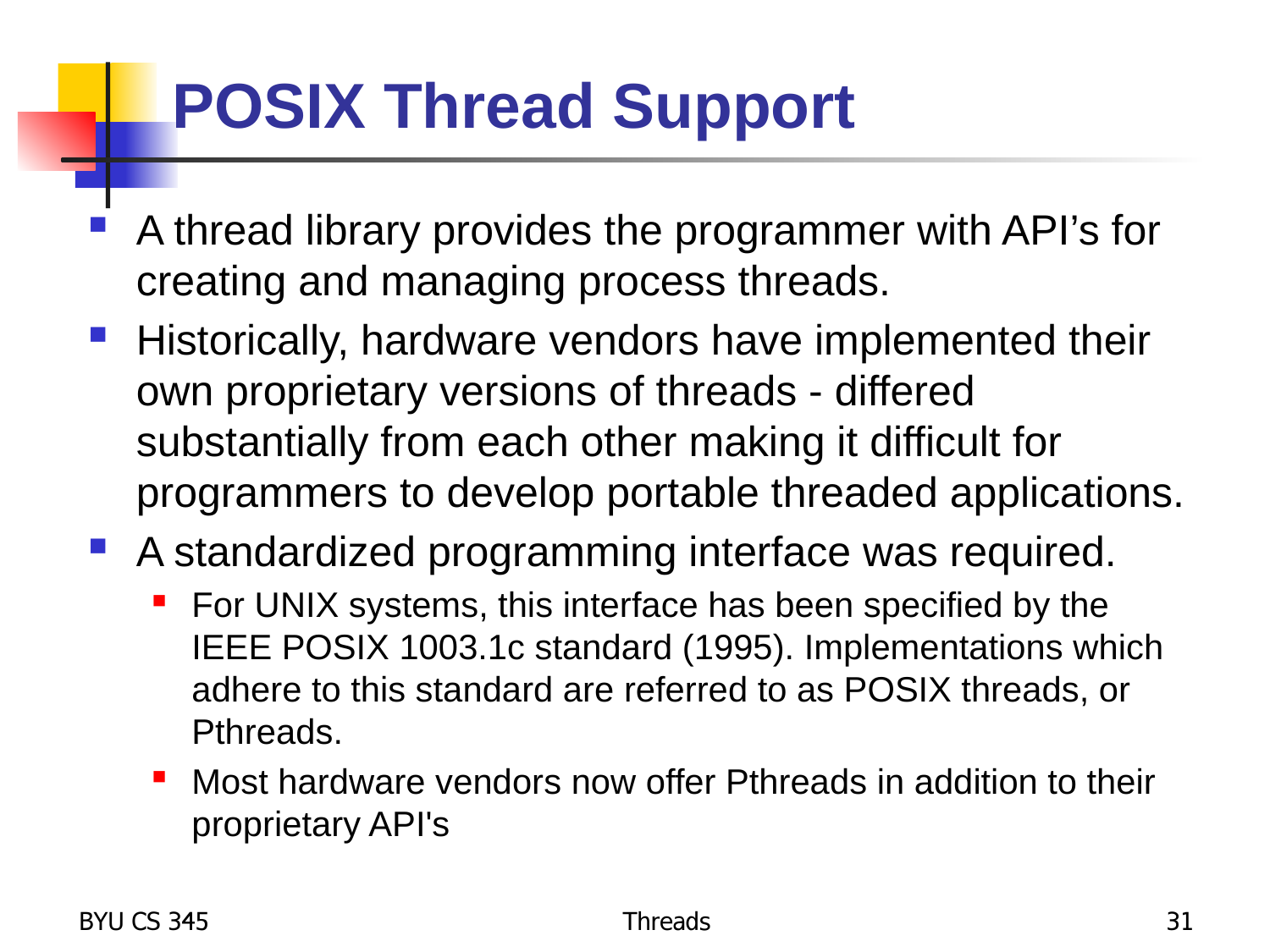

# POSIX Thread Support
A thread library provides the programmer with API’s for creating and managing process threads.
Historically, hardware vendors have implemented their own proprietary versions of threads - differed substantially from each other making it difficult for programmers to develop portable threaded applications.
A standardized programming interface was required.
For UNIX systems, this interface has been specified by the IEEE POSIX 1003.1c standard (1995). Implementations which adhere to this standard are referred to as POSIX threads, or Pthreads.
Most hardware vendors now offer Pthreads in addition to their proprietary API's
BYU CS 345
Threads
31